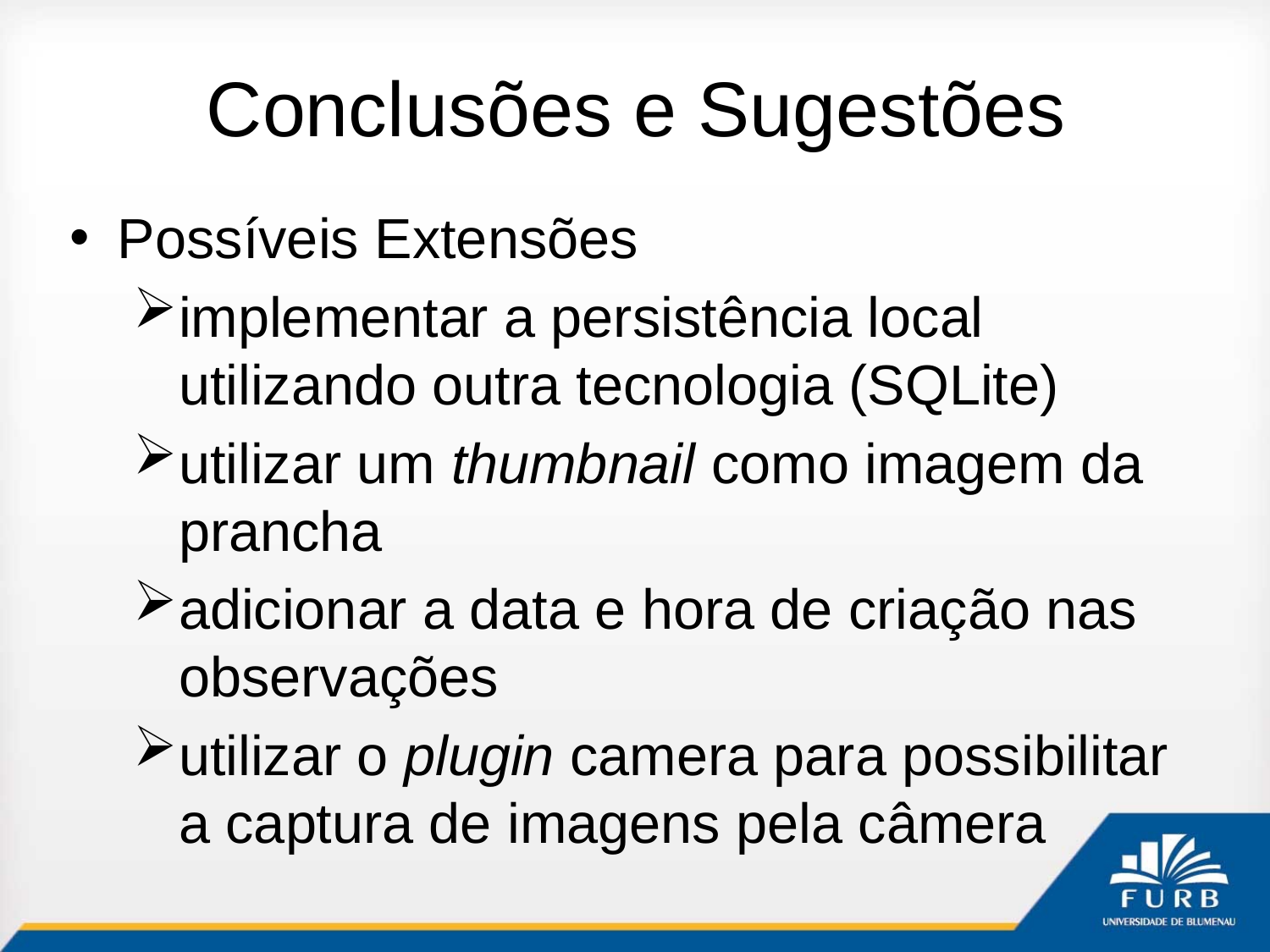

# Conclusões e Sugestões
Possíveis Extensões
implementar a persistência local utilizando outra tecnologia (SQLite)
utilizar um thumbnail como imagem da prancha
adicionar a data e hora de criação nas observações
utilizar o plugin camera para possibilitar a captura de imagens pela câmera